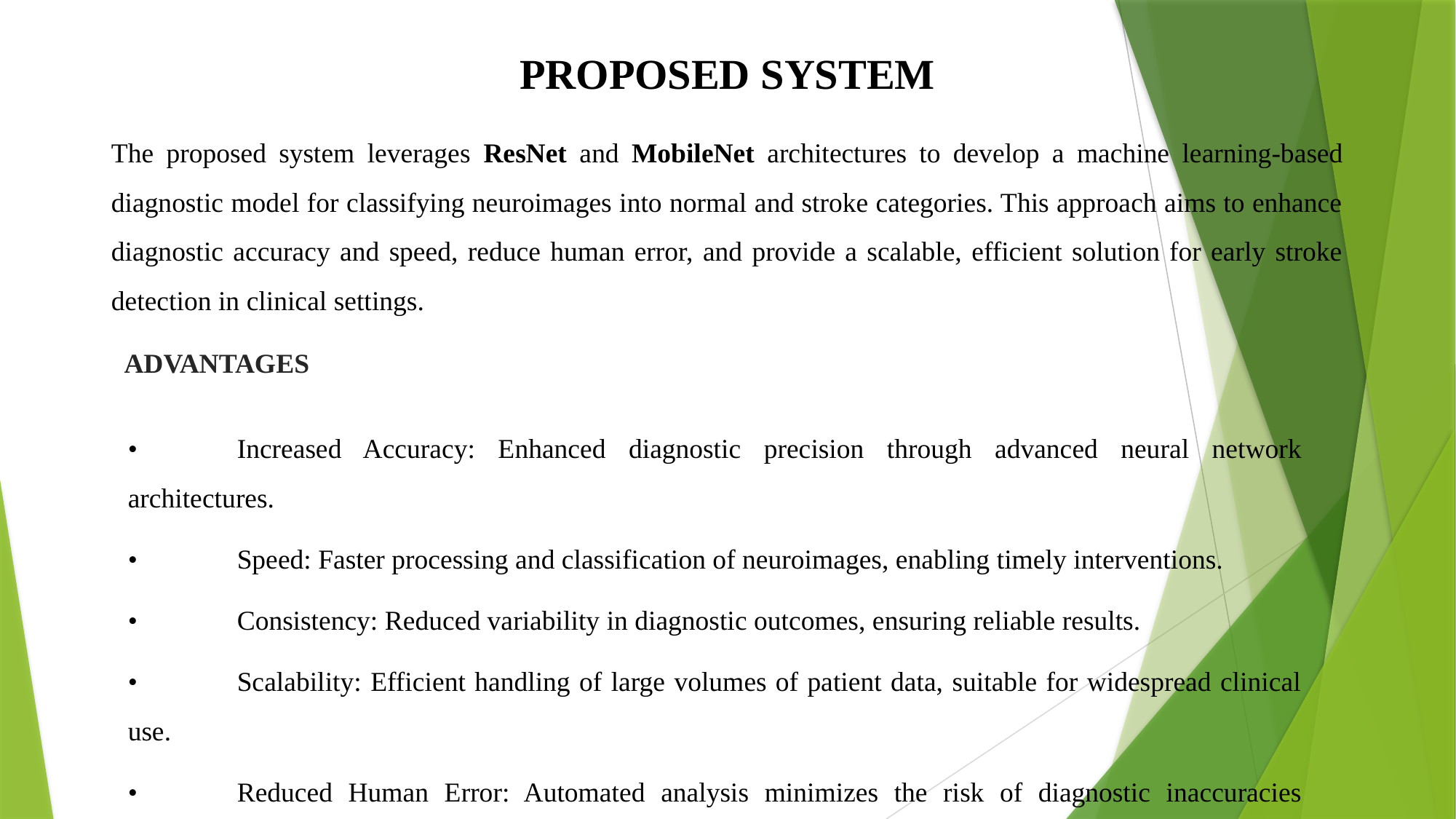

PROPOSED SYSTEM
The proposed system leverages ResNet and MobileNet architectures to develop a machine learning-based diagnostic model for classifying neuroimages into normal and stroke categories. This approach aims to enhance diagnostic accuracy and speed, reduce human error, and provide a scalable, efficient solution for early stroke detection in clinical settings.
            ADVANTAGES
•	Increased Accuracy: Enhanced diagnostic precision through advanced neural network architectures.
•	Speed: Faster processing and classification of neuroimages, enabling timely interventions.
•	Consistency: Reduced variability in diagnostic outcomes, ensuring reliable results.
•	Scalability: Efficient handling of large volumes of patient data, suitable for widespread clinical use.
•	Reduced Human Error: Automated analysis minimizes the risk of diagnostic inaccuracies associated with manual interpretation